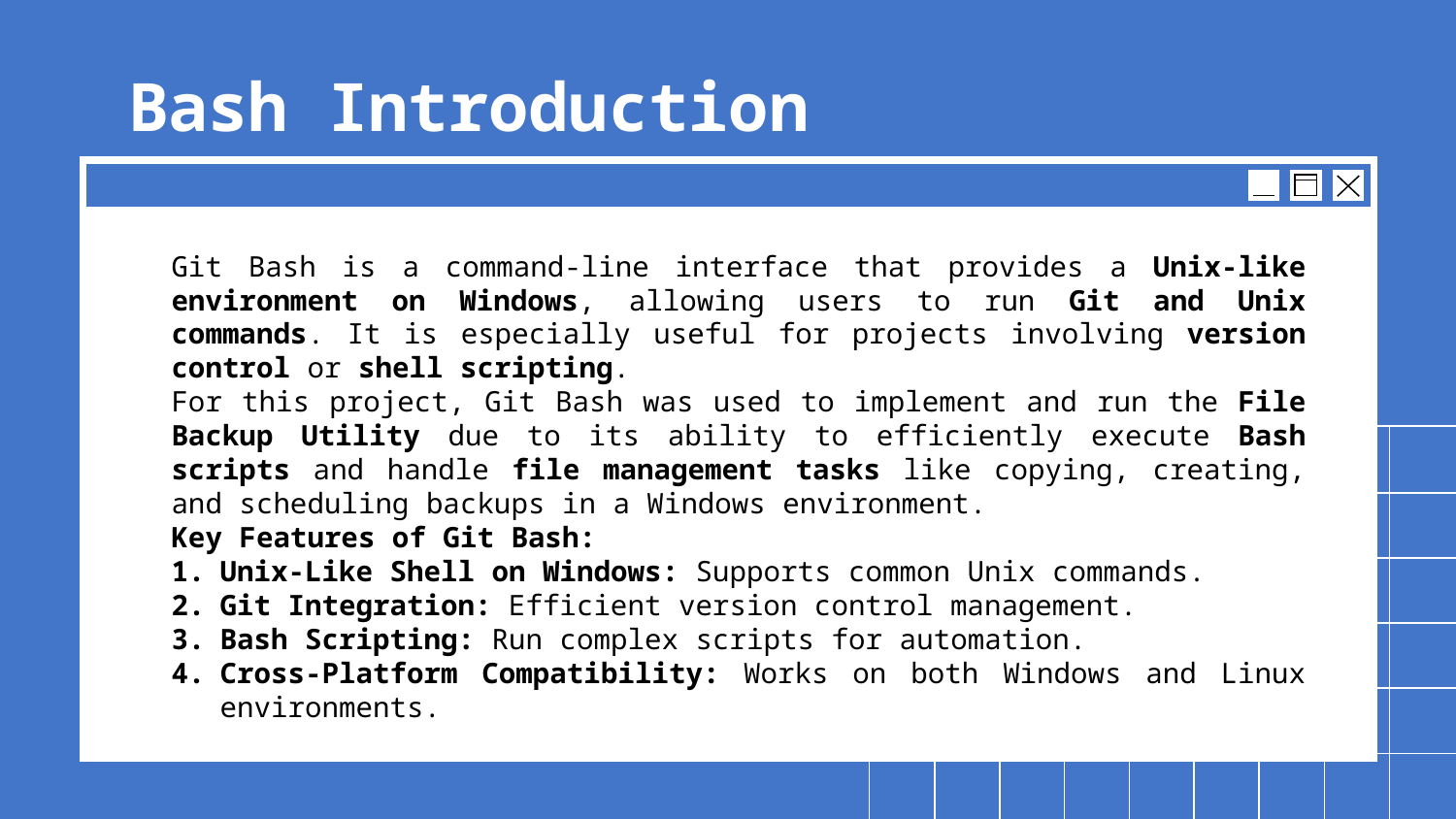

# Bash Introduction
Git Bash is a command-line interface that provides a Unix-like environment on Windows, allowing users to run Git and Unix commands. It is especially useful for projects involving version control or shell scripting.
For this project, Git Bash was used to implement and run the File Backup Utility due to its ability to efficiently execute Bash scripts and handle file management tasks like copying, creating, and scheduling backups in a Windows environment.
Key Features of Git Bash:
Unix-Like Shell on Windows: Supports common Unix commands.
Git Integration: Efficient version control management.
Bash Scripting: Run complex scripts for automation.
Cross-Platform Compatibility: Works on both Windows and Linux environments.